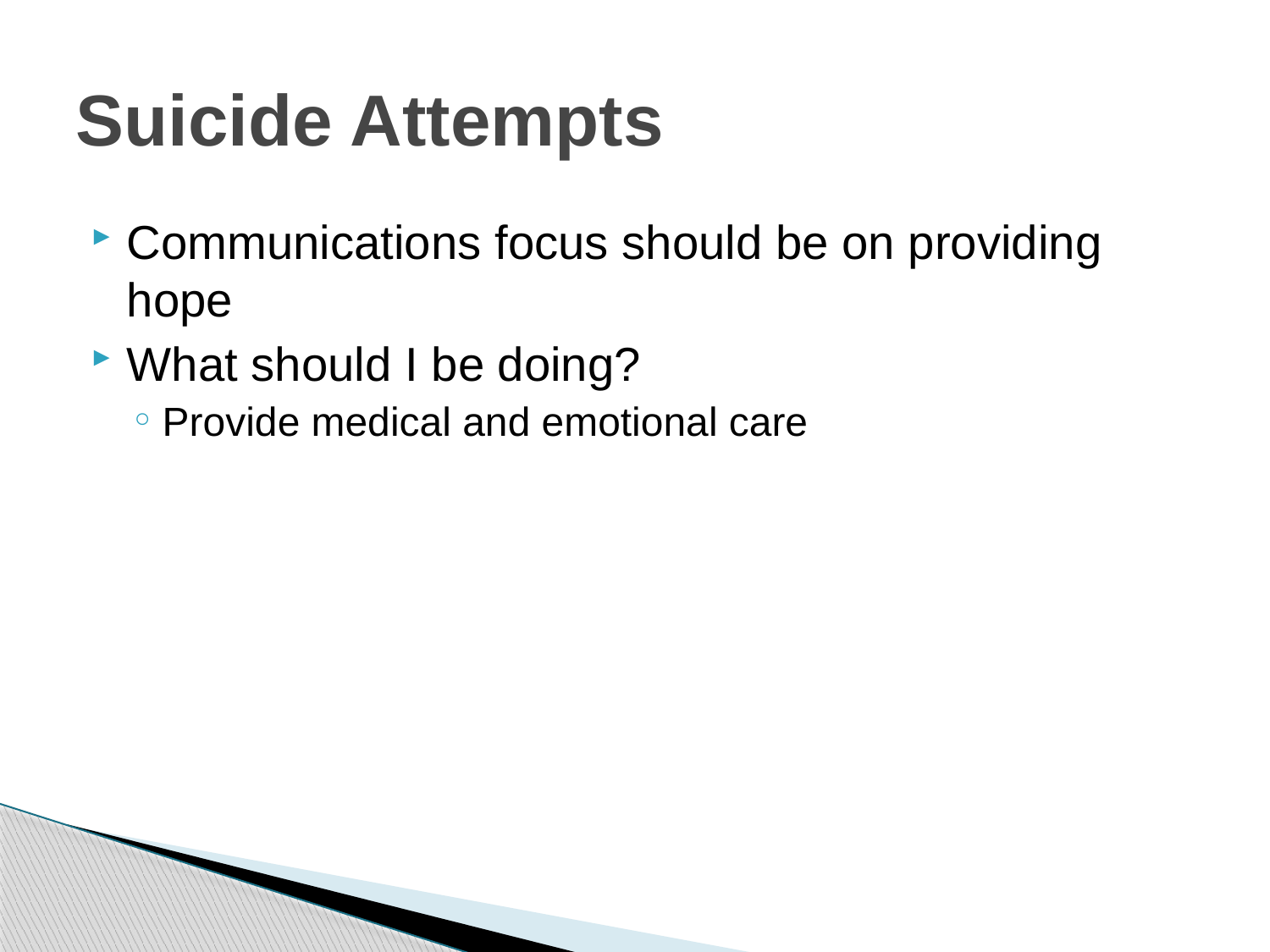

# Suicide Attempts
Communications focus should be on providing hope
What should I be doing?
Provide medical and emotional care